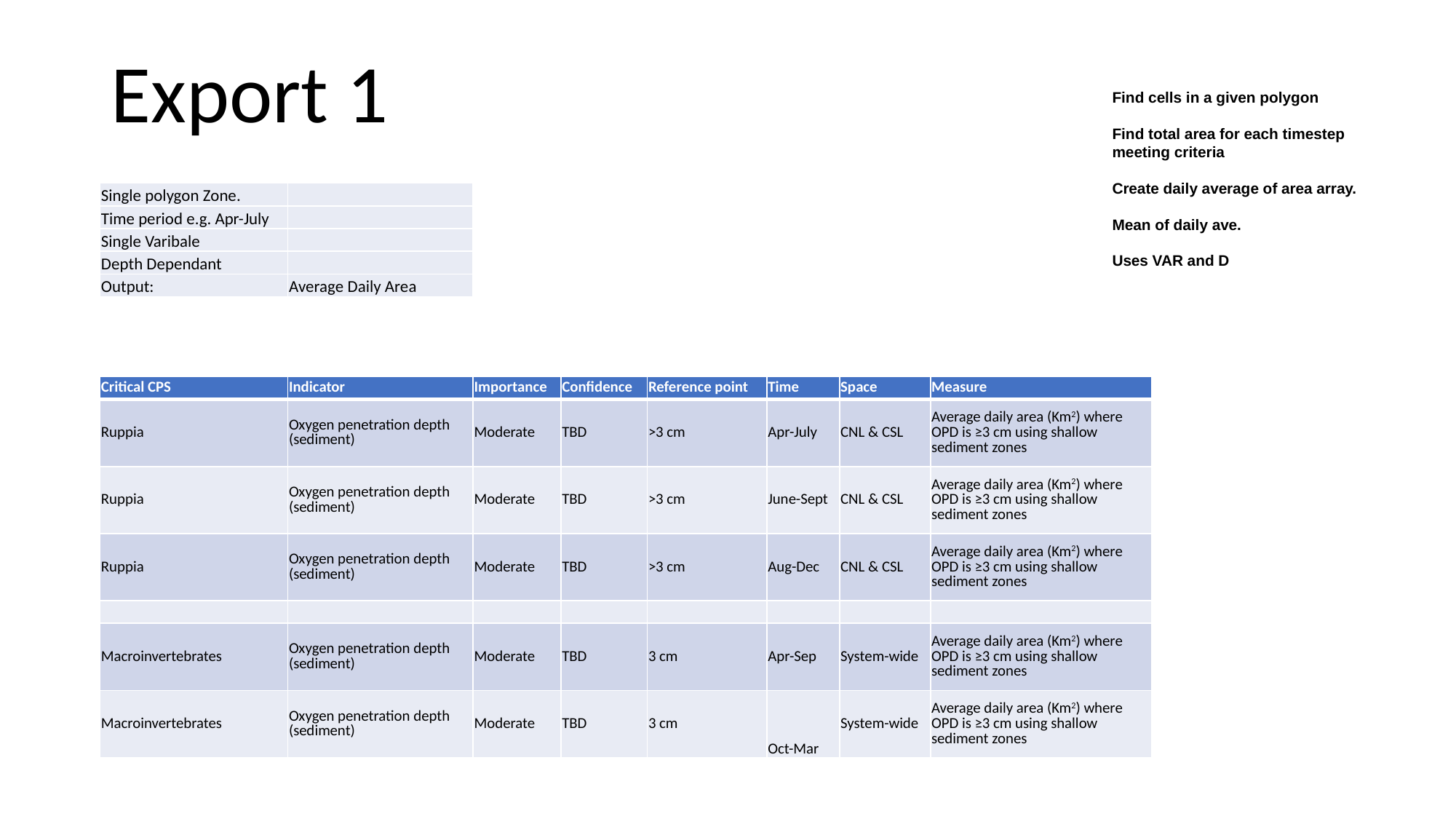

# Export 1
Find cells in a given polygon

Find total area for each timestep meeting criteria

Create daily average of area array.

Mean of daily ave.

Uses VAR and D
| Single polygon Zone. |  |
| --- | --- |
| Time period e.g. Apr-July |  |
| Single Varibale |  |
| Depth Dependant |  |
| Output: | Average Daily Area |
| Critical CPS | Indicator | Importance | Confidence | Reference point | Time | Space | Measure |
| --- | --- | --- | --- | --- | --- | --- | --- |
| Ruppia | Oxygen penetration depth (sediment) | Moderate | TBD | >3 cm | Apr-July | CNL & CSL | Average daily area (Km2) where OPD is ≥3 cm using shallow sediment zones |
| Ruppia | Oxygen penetration depth (sediment) | Moderate | TBD | >3 cm | June-Sept | CNL & CSL | Average daily area (Km2) where OPD is ≥3 cm using shallow sediment zones |
| Ruppia | Oxygen penetration depth (sediment) | Moderate | TBD | >3 cm | Aug-Dec | CNL & CSL | Average daily area (Km2) where OPD is ≥3 cm using shallow sediment zones |
|  |  |  |  |  |  |  |  |
| Macroinvertebrates | Oxygen penetration depth (sediment) | Moderate | TBD | 3 cm | Apr-Sep | System-wide | Average daily area (Km2) where OPD is ≥3 cm using shallow sediment zones |
| Macroinvertebrates | Oxygen penetration depth (sediment) | Moderate | TBD | 3 cm | Oct-Mar | System-wide | Average daily area (Km2) where OPD is ≥3 cm using shallow sediment zones |